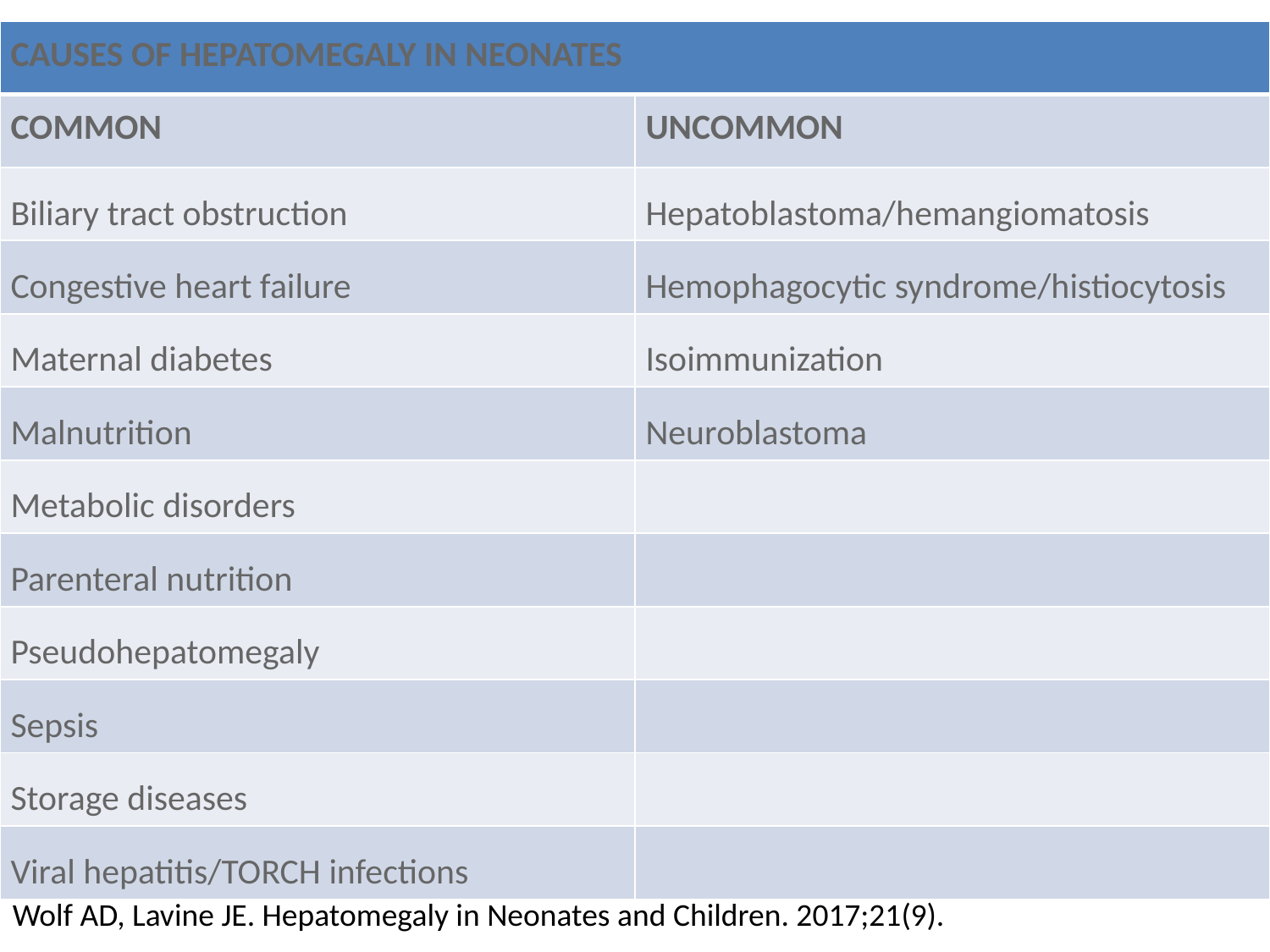

| CAUSES OF HEPATOMEGALY IN NEONATES |  |
| --- | --- |
| COMMON | UNCOMMON |
| Biliary tract obstruction | Hepatoblastoma/hemangiomatosis |
| Congestive heart failure | Hemophagocytic syndrome/histiocytosis |
| Maternal diabetes | Isoimmunization |
| Malnutrition | Neuroblastoma |
| Metabolic disorders |  |
| Parenteral nutrition |  |
| Pseudohepatomegaly |  |
| Sepsis |  |
| Storage diseases |  |
| Viral hepatitis/TORCH infections |  |
#
Wolf AD, Lavine JE. Hepatomegaly in Neonates and Children. 2017;21(9).